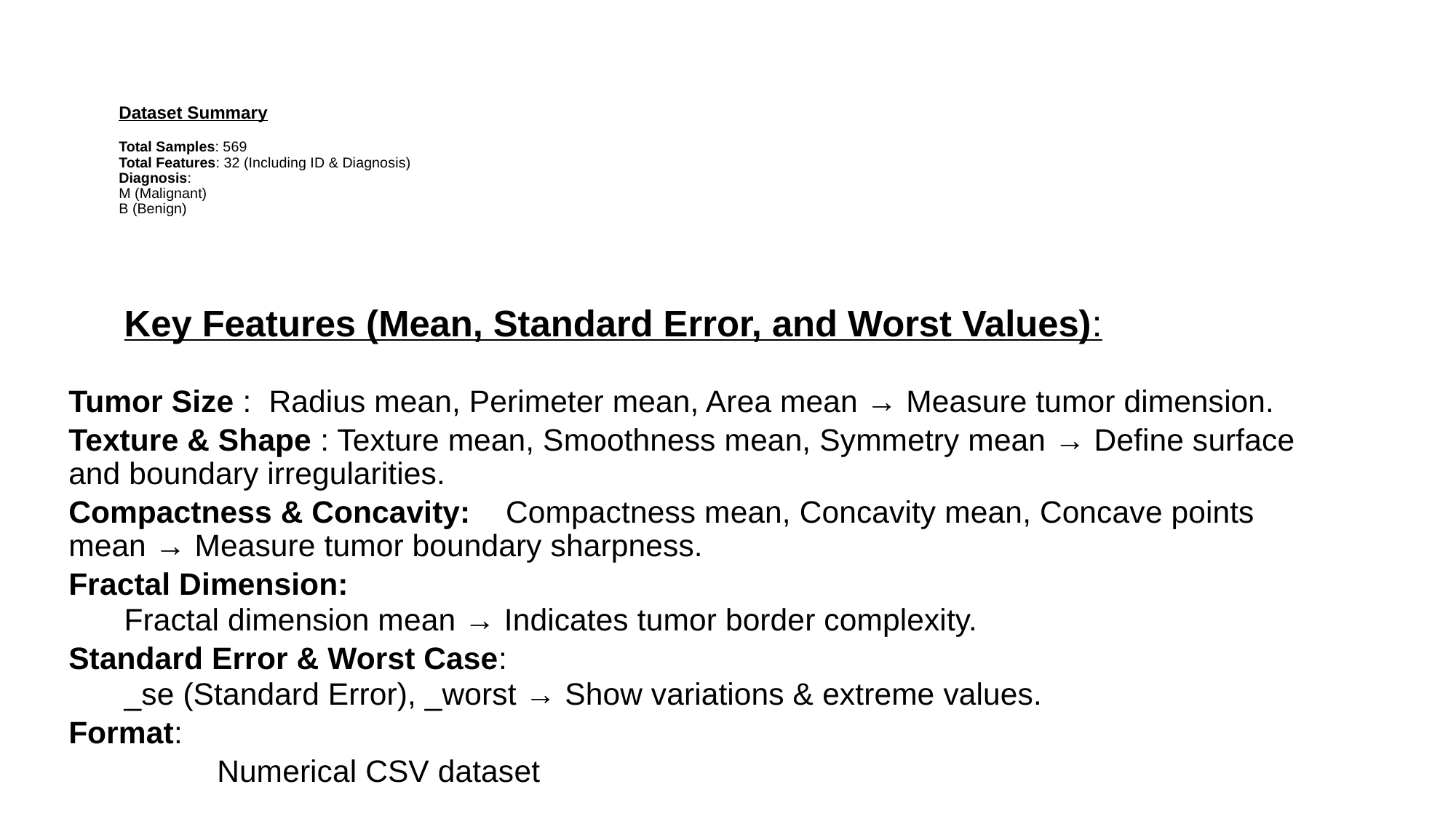

# Dataset Summary Total Samples: 569 Total Features: 32 (Including ID & Diagnosis) Diagnosis: M (Malignant) B (Benign)
Key Features (Mean, Standard Error, and Worst Values):

Tumor Size :  Radius mean, Perimeter mean, Area mean → Measure tumor dimension.
Texture & Shape : Texture mean, Smoothness mean, Symmetry mean → Define surface and boundary irregularities.
Compactness & Concavity:    Compactness mean, Concavity mean, Concave points mean → Measure tumor boundary sharpness.
Fractal Dimension:
Fractal dimension mean → Indicates tumor border complexity.
Standard Error & Worst Case:
_se (Standard Error), _worst → Show variations & extreme values.
Format:
                 Numerical CSV dataset